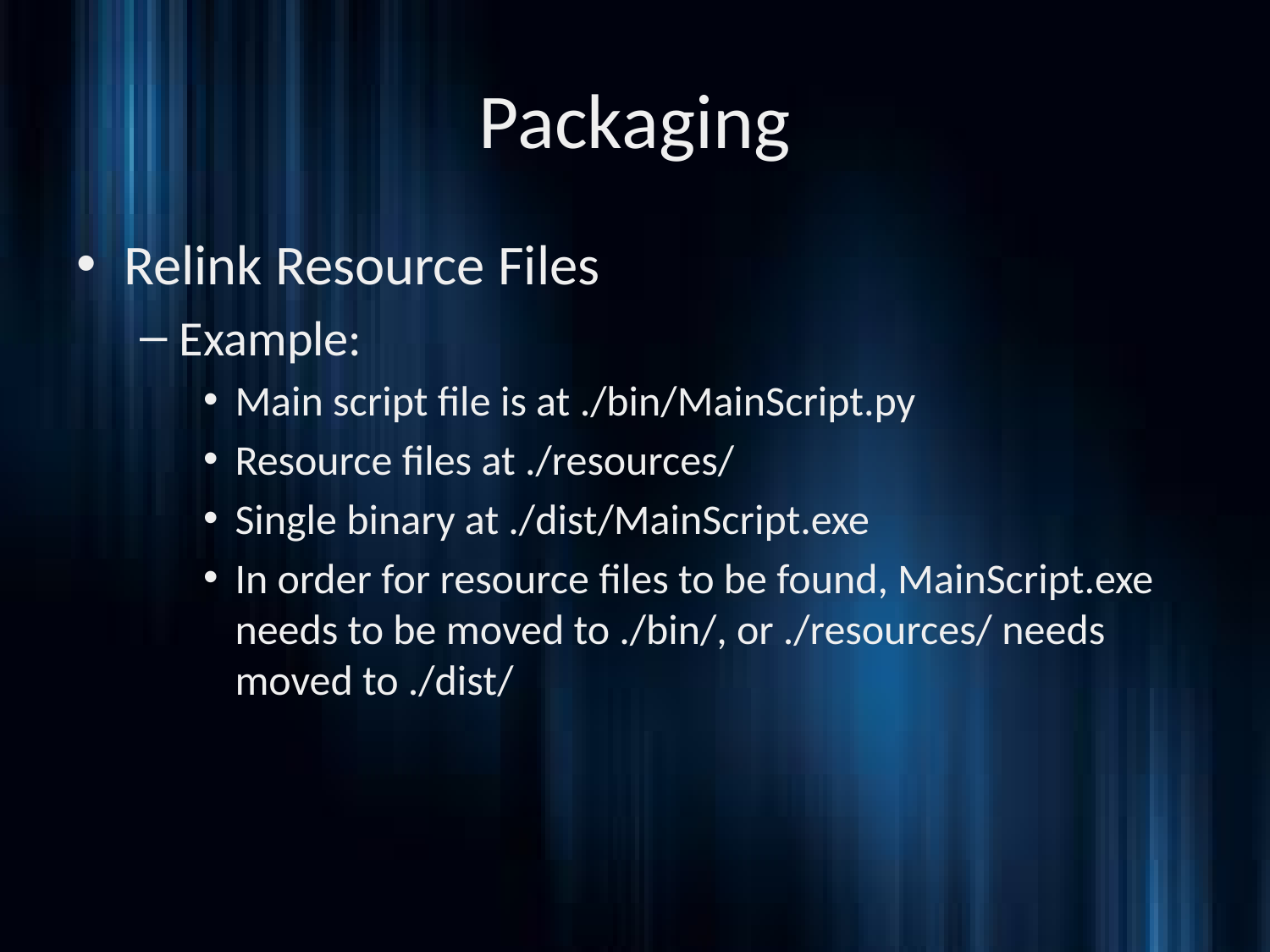

# Packaging
Relink Resource Files
Example:
Main script file is at ./bin/MainScript.py
Resource files at ./resources/
Single binary at ./dist/MainScript.exe
In order for resource files to be found, MainScript.exe needs to be moved to ./bin/, or ./resources/ needs moved to ./dist/